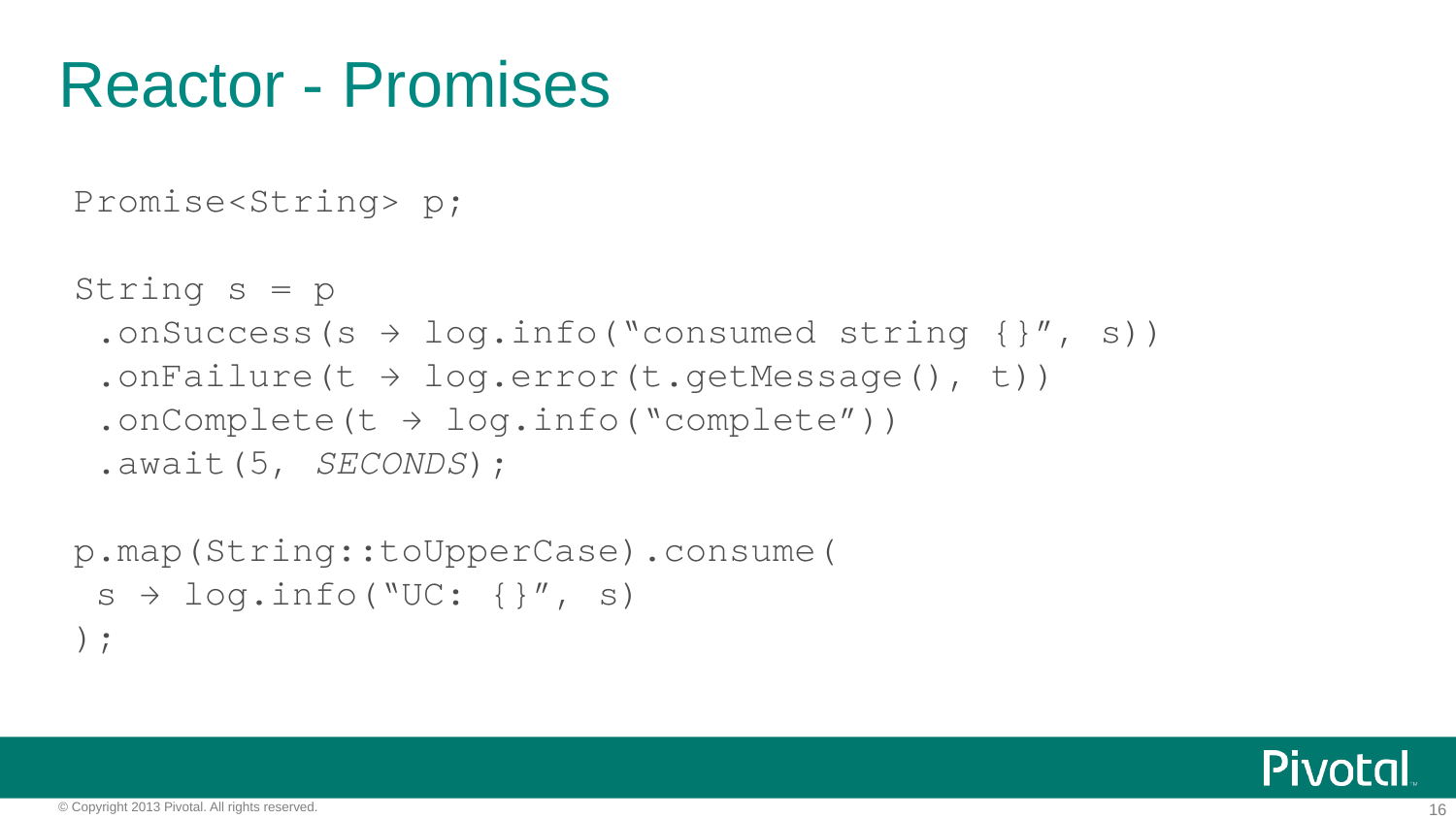

# Reactor - Promises
Promise<String> p;

String s = p
 .onSuccess(s → log.info(“consumed string {}”, s))
 .onFailure(t → log.error(t.getMessage(), t))
 .onComplete(t → log.info(“complete”))
 .await(5, SECONDS);

p.map(String::toUpperCase).consume(
 s → log.info(“UC: {}”, s)
);